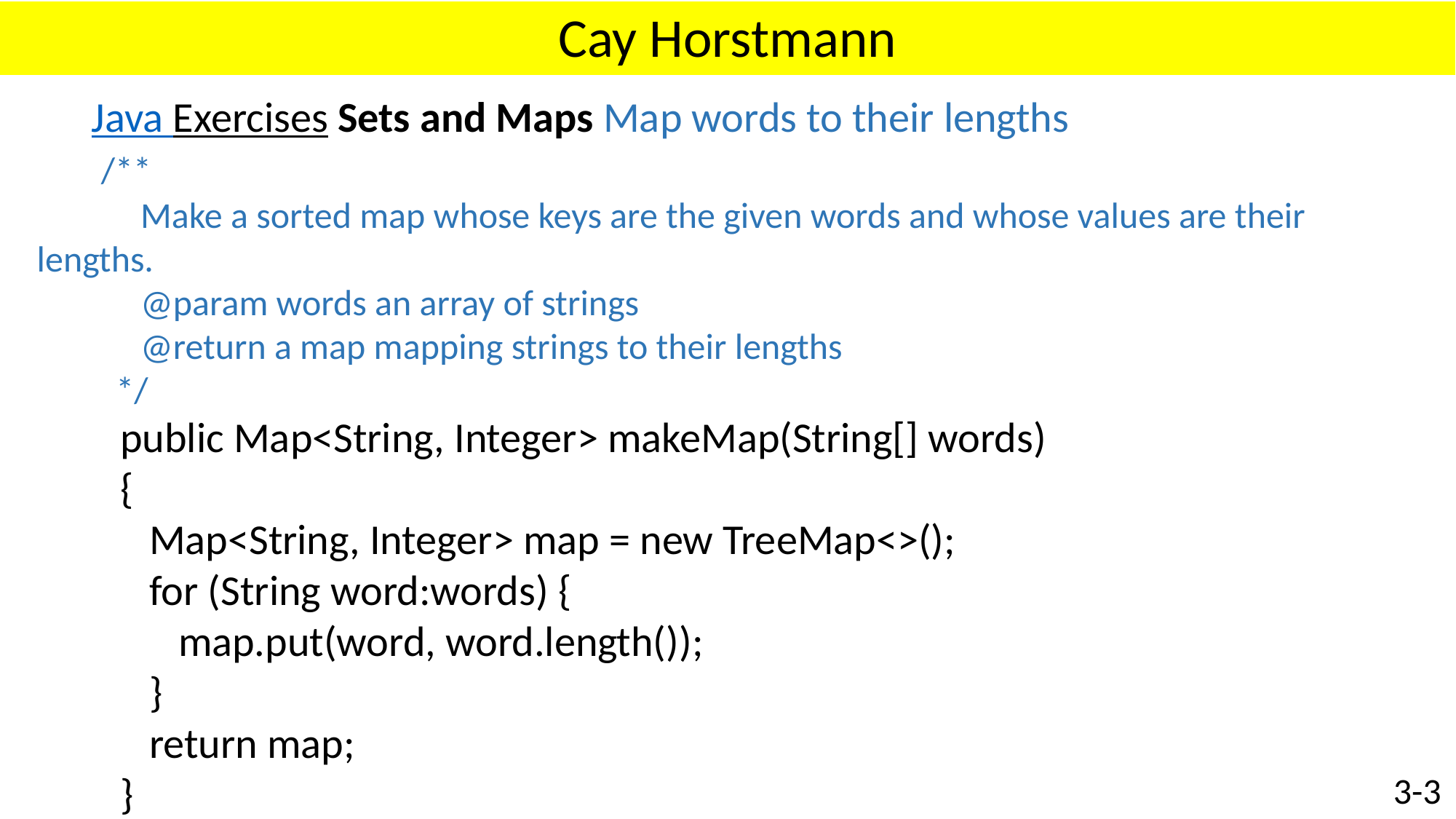

# Cay Horstmann
Java Exercises Sets and Maps Map words to their lengths
 /**
      Make a sorted map whose keys are the given words and whose values are their lengths.
      @param words an array of strings
      @return a map mapping strings to their lengths
   */
   public Map<String, Integer> makeMap(String[] words)
   {
      Map<String, Integer> map = new TreeMap<>();
      for (String word:words) {
         map.put(word, word.length());
      }
      return map;
   }
3-3